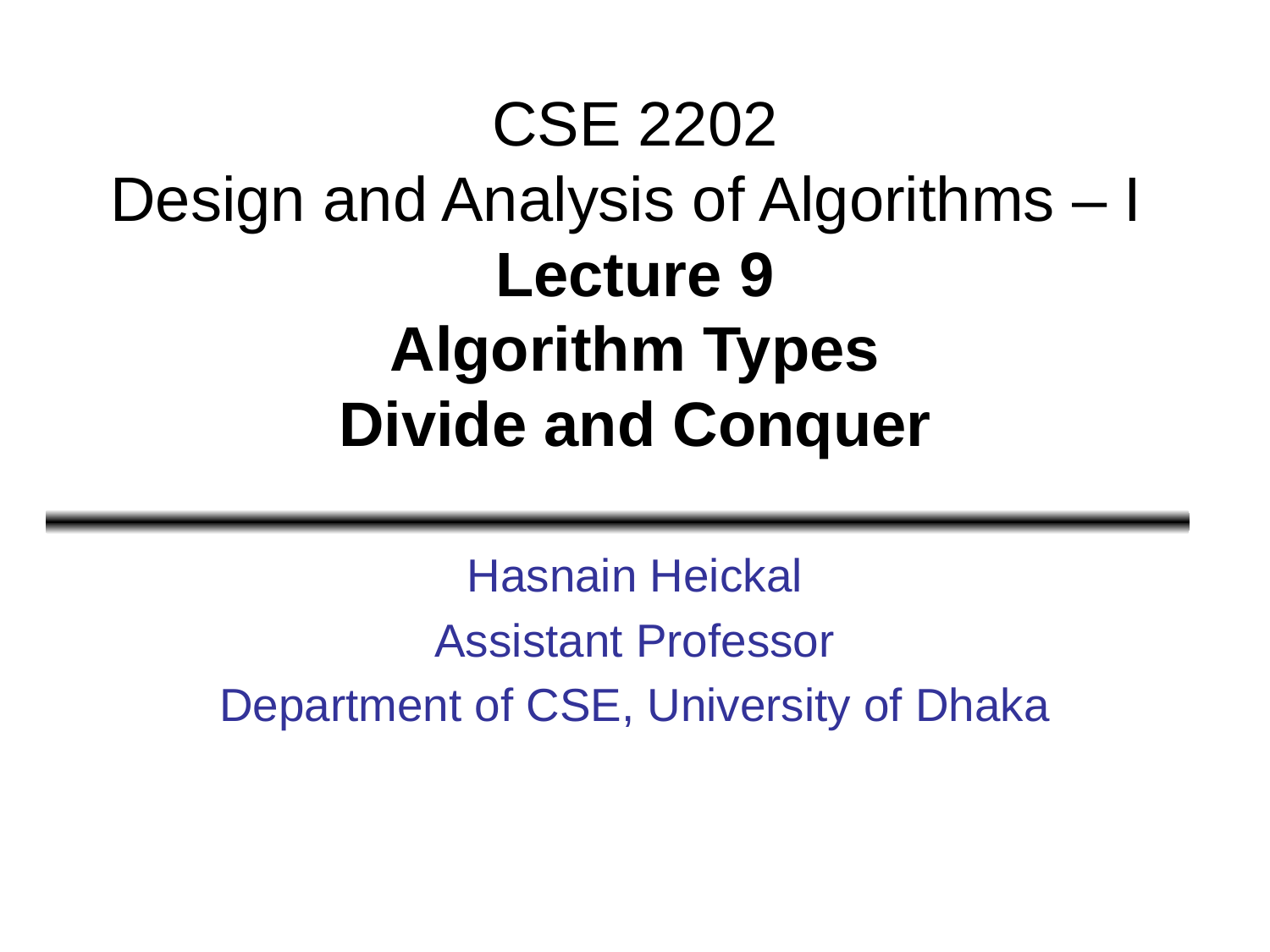

# CSE 2202 Design and Analysis of Algorithms – I Lecture 9 Algorithm Types Divide and Conquer
Hasnain Heickal
Assistant Professor
Department of CSE, University of Dhaka